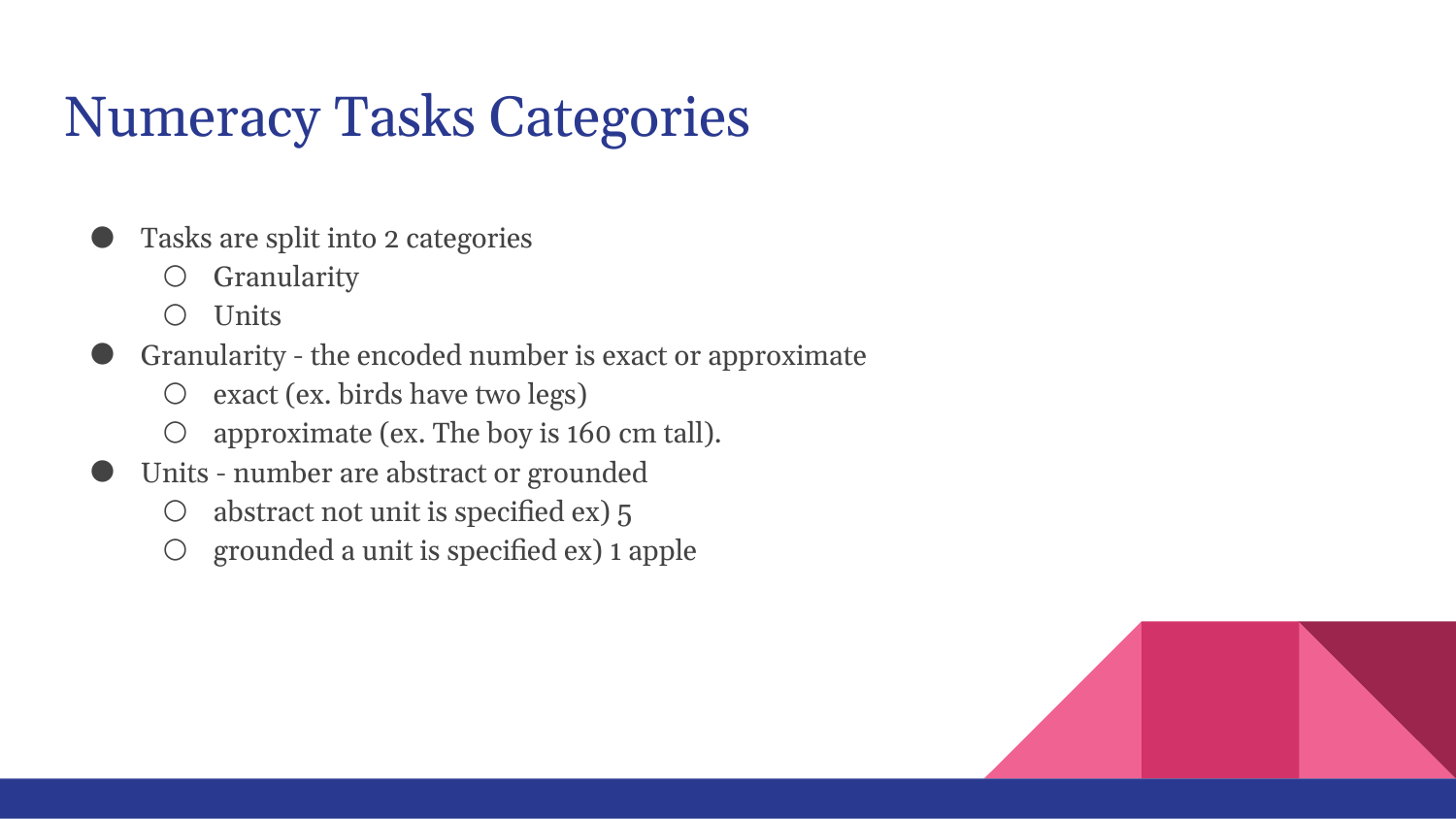

# Numeracy Tasks Categories
Tasks are split into 2 categories
Granularity
Units
Granularity - the encoded number is exact or approximate
exact (ex. birds have two legs)
approximate (ex. The boy is 160 cm tall).
Units - number are abstract or grounded
abstract not unit is specified ex) 5
grounded a unit is specified ex) 1 apple